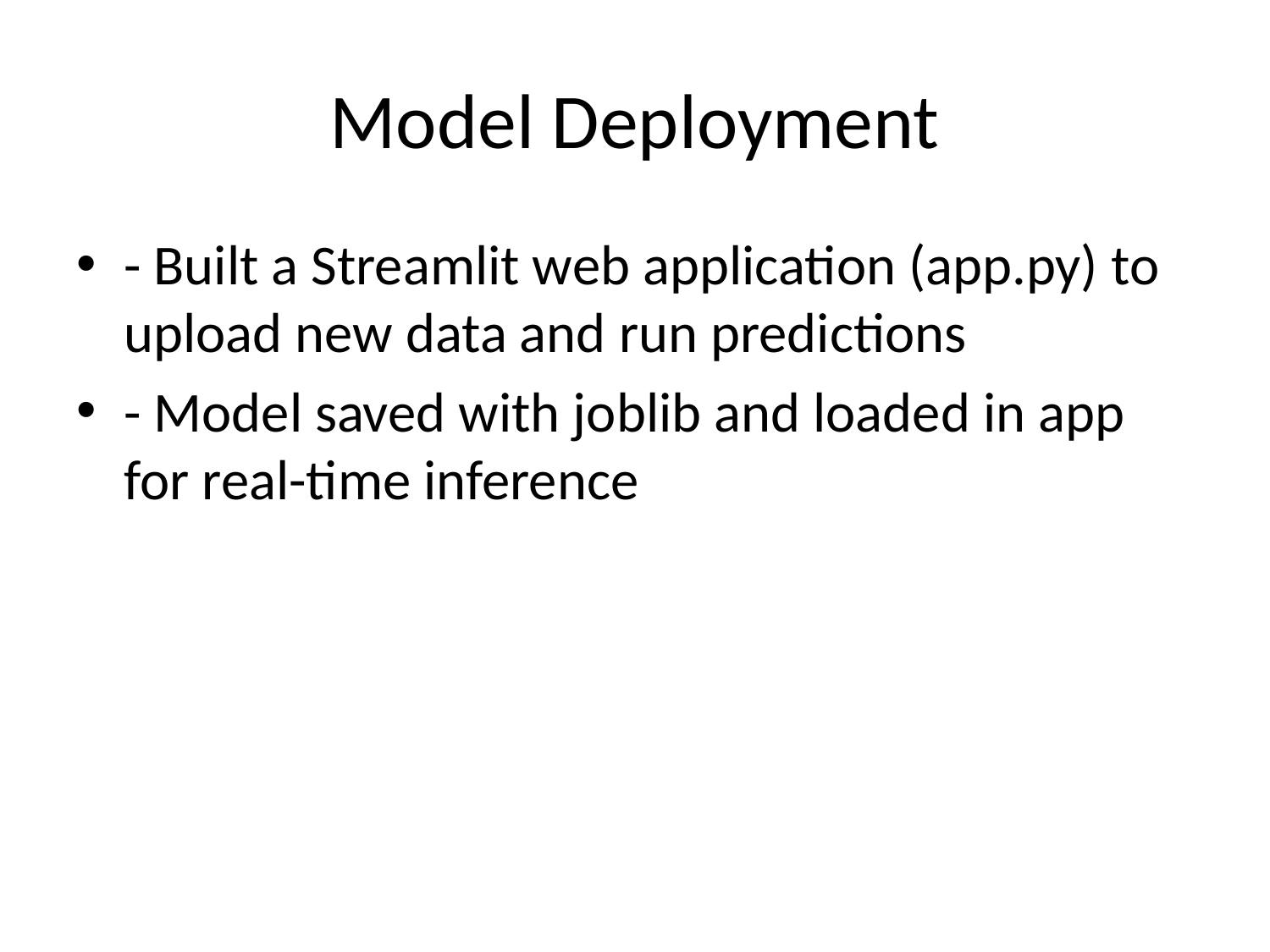

# Model Deployment
- Built a Streamlit web application (app.py) to upload new data and run predictions
- Model saved with joblib and loaded in app for real-time inference